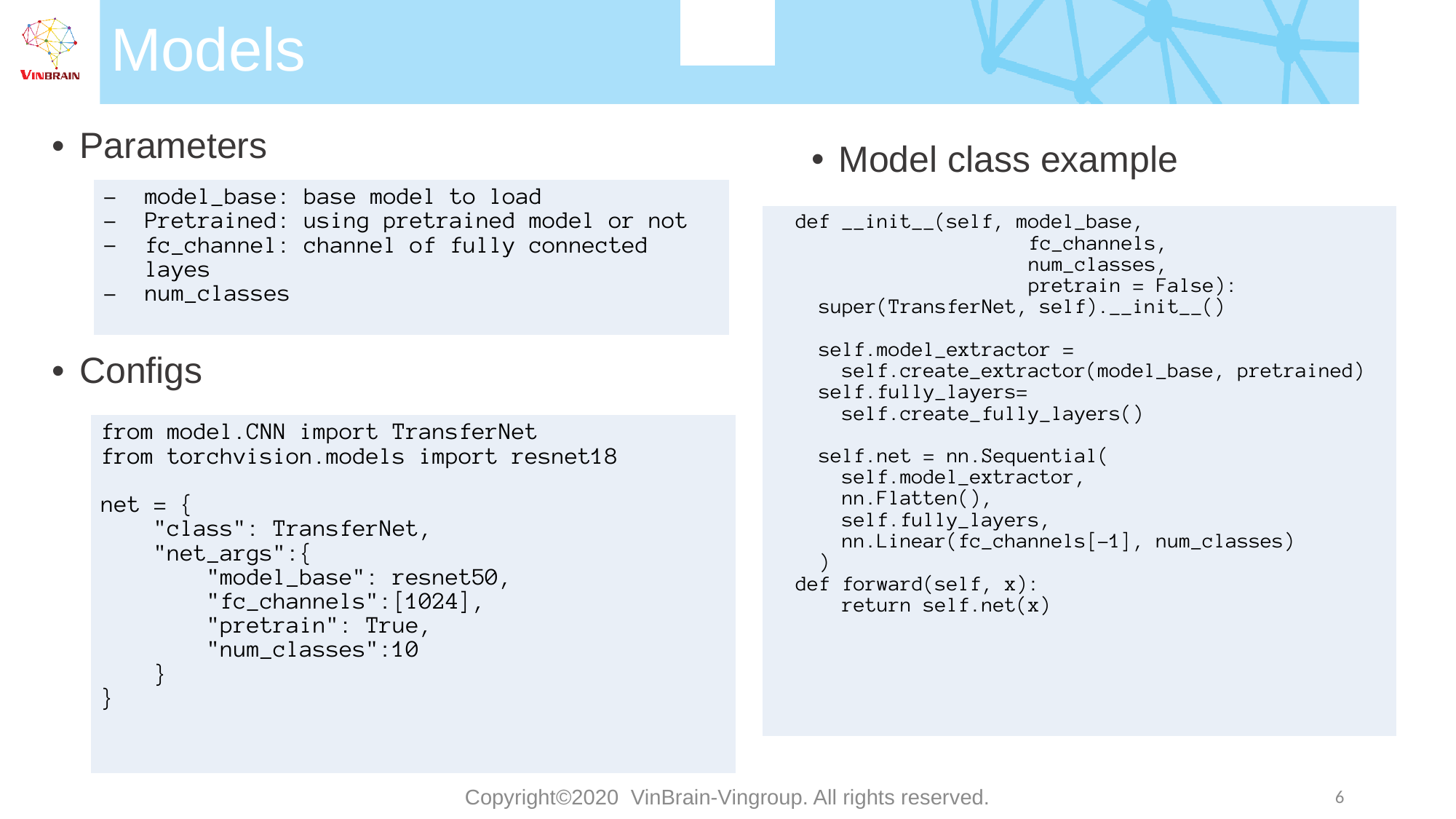

Parameters

Models

Parameters

Configs

Model class example

| model\_base: base model to load Pretrained: using pretrained model or not fc\_channel: channel of fully connected layes num\_classes |
| --- |
| def \_\_init\_\_(self, model\_base,                       fc\_channels,                        num\_classes,                        pretrain = False):     super(TransferNet, self).\_\_init\_\_()          self.model\_extractor =        self.create\_extractor(model\_base, pretrained)     self.fully\_layers=        self.create\_fully\_layers()          self.net = nn.Sequential(       self.model\_extractor,       nn.Flatten(),       self.fully\_layers,       nn.Linear(fc\_channels[-1], num\_classes)     )           def forward(self, x):       return self.net(x) |
| --- |
| from model.CNN import TransferNet from torchvision.models import resnet18 net = {     "class": TransferNet,     "net\_args":{         "model\_base": resnet50,         "fc\_channels":[1024],         "pretrain": True,         "num\_classes":10     } } |
| --- |
Copyright©2020  VinBrain-Vingroup. All rights reserved.
6